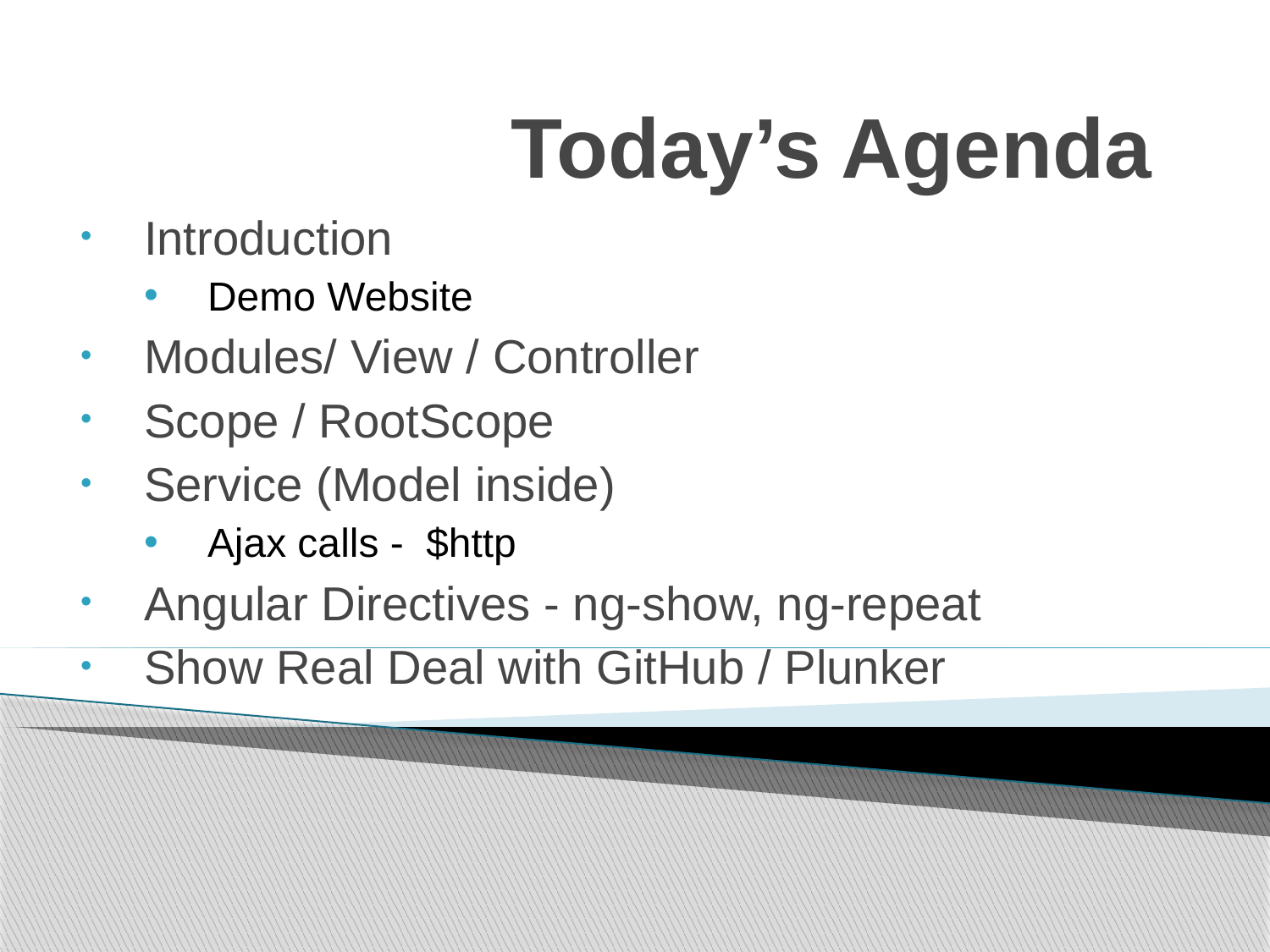

# Today’s Agenda
Introduction
Demo Website
Modules/ View / Controller
Scope / RootScope
Service (Model inside)
Ajax calls -  $http
Angular Directives - ng-show, ng-repeat
Show Real Deal with GitHub / Plunker